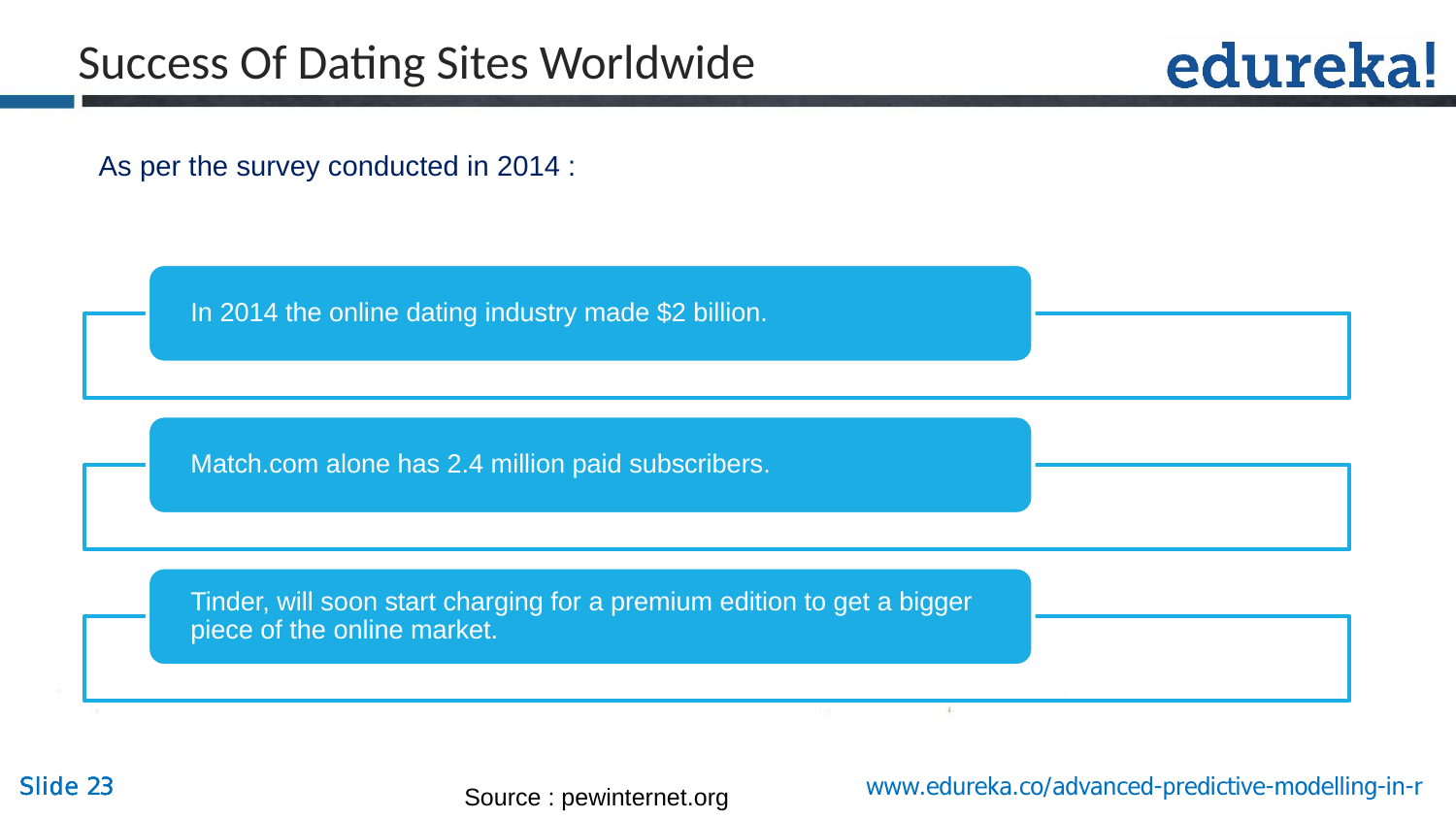

Success Of Dating Sites Worldwide
As per the survey conducted in 2014 :
In 2014 the online dating industry made $2 billion.
Match.com alone has 2.4 million paid subscribers.
Tinder, will soon start charging for a premium edition to get a bigger piece of the online market.
Source : pewinternet.org